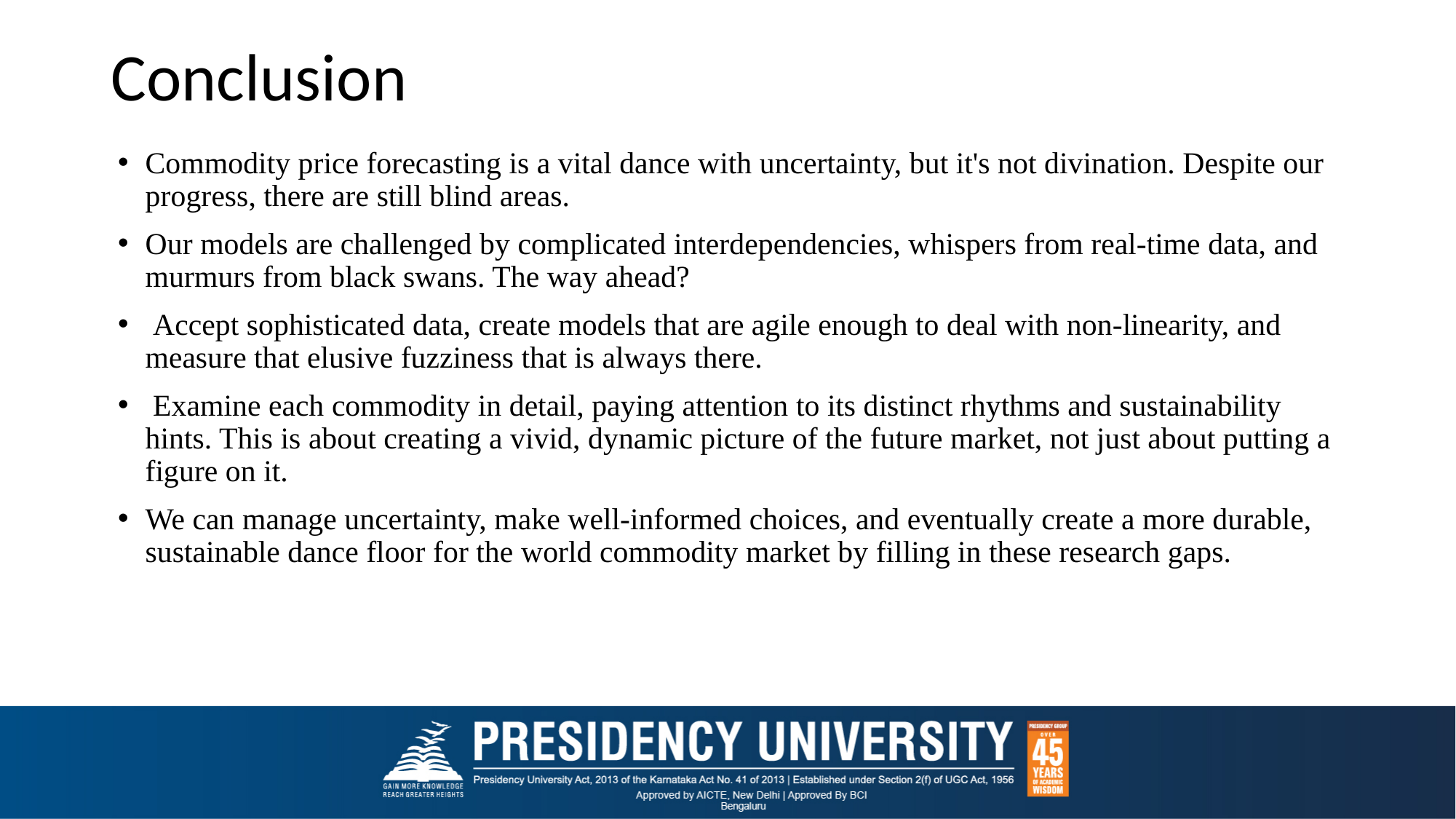

# Conclusion
Commodity price forecasting is a vital dance with uncertainty, but it's not divination. Despite our progress, there are still blind areas.
Our models are challenged by complicated interdependencies, whispers from real-time data, and murmurs from black swans. The way ahead?
 Accept sophisticated data, create models that are agile enough to deal with non-linearity, and measure that elusive fuzziness that is always there.
 Examine each commodity in detail, paying attention to its distinct rhythms and sustainability hints. This is about creating a vivid, dynamic picture of the future market, not just about putting a figure on it.
We can manage uncertainty, make well-informed choices, and eventually create a more durable, sustainable dance floor for the world commodity market by filling in these research gaps.